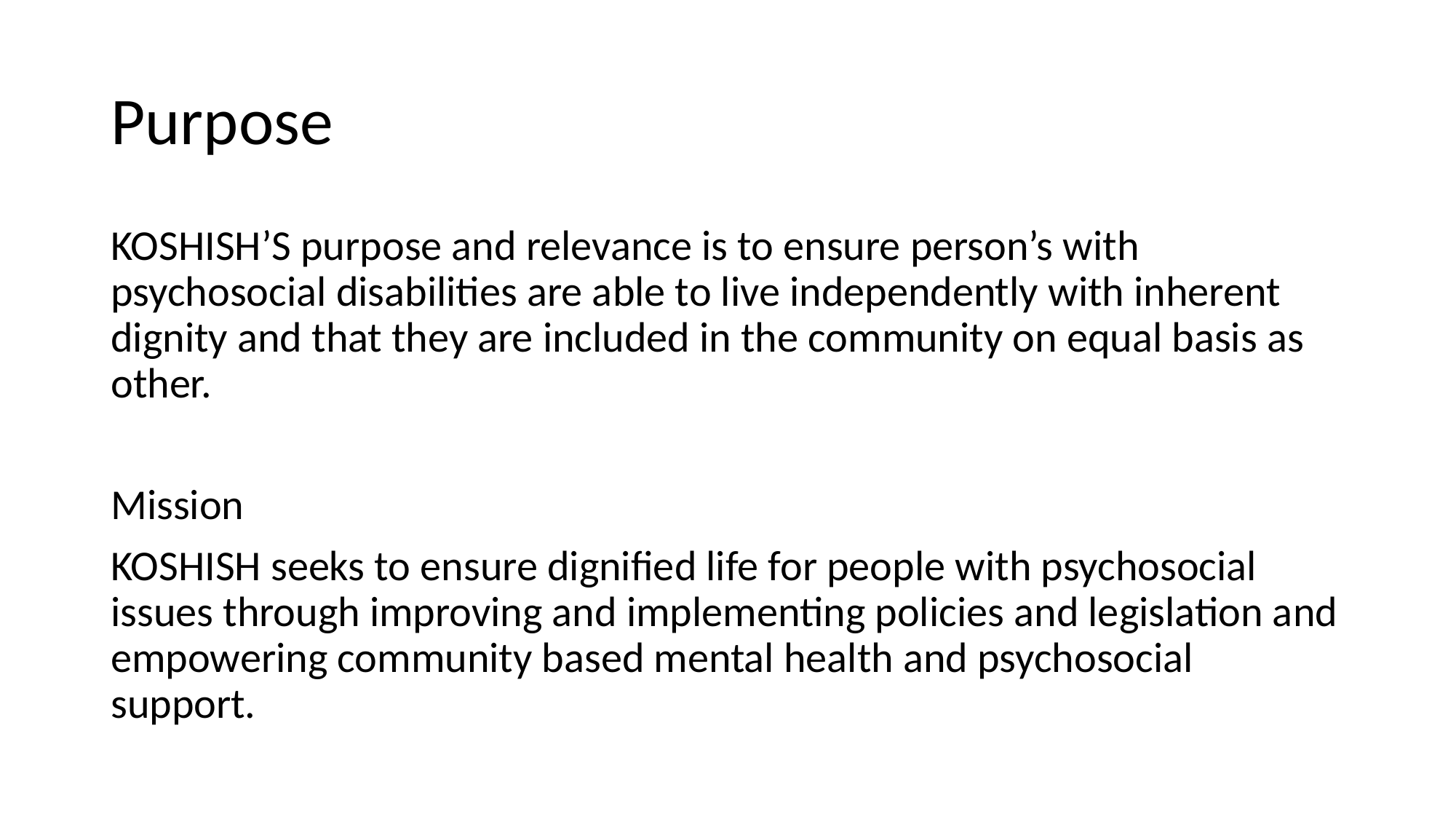

# Purpose
KOSHISH’S purpose and relevance is to ensure person’s with psychosocial disabilities are able to live independently with inherent dignity and that they are included in the community on equal basis as other.

Mission
KOSHISH seeks to ensure dignified life for people with psychosocial issues through improving and implementing policies and legislation and empowering community based mental health and psychosocial support.